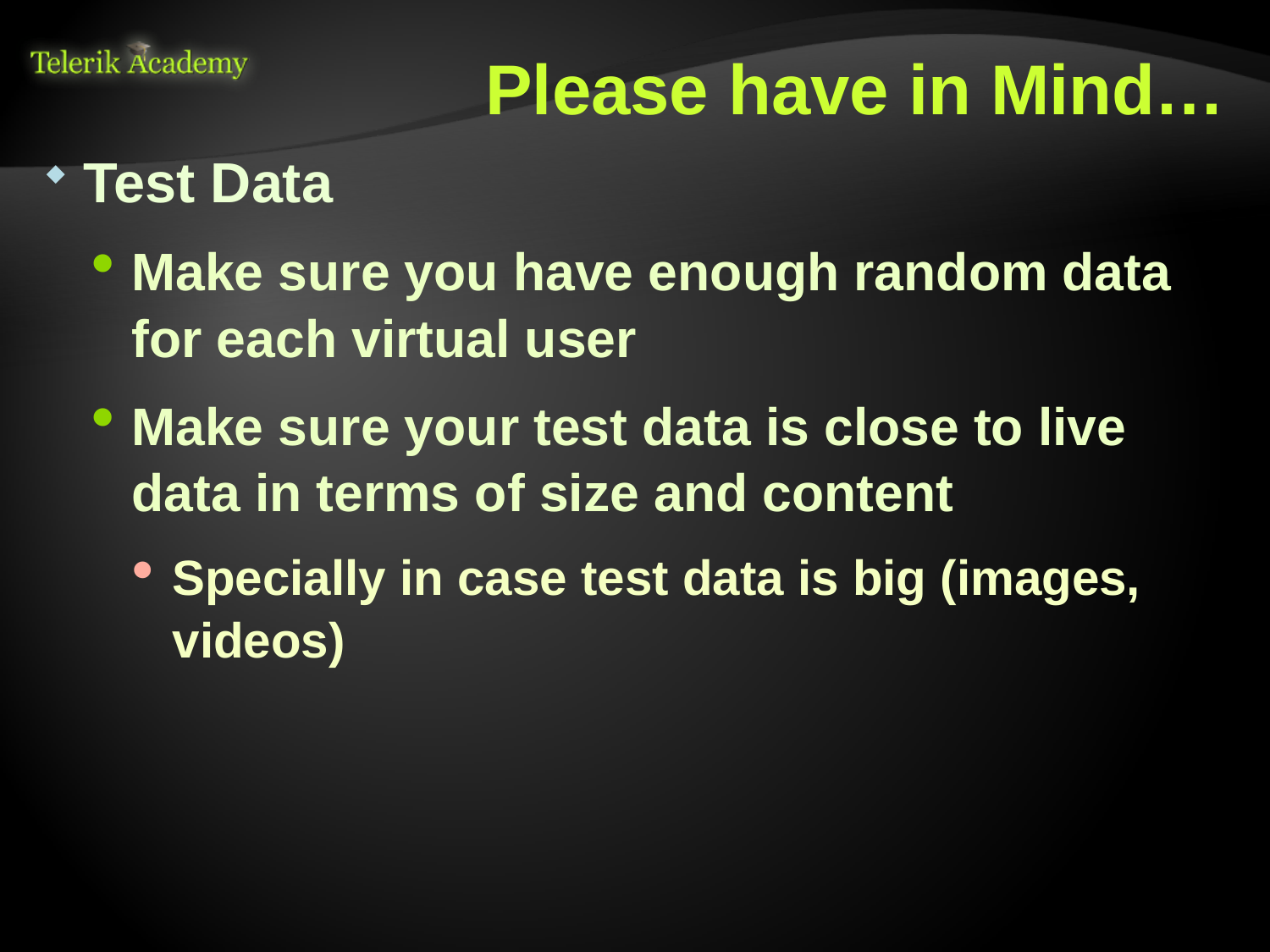

Please have in Mind…
Test Data
Make sure you have enough random data for each virtual user
Make sure your test data is close to live data in terms of size and content
Specially in case test data is big (images, videos)